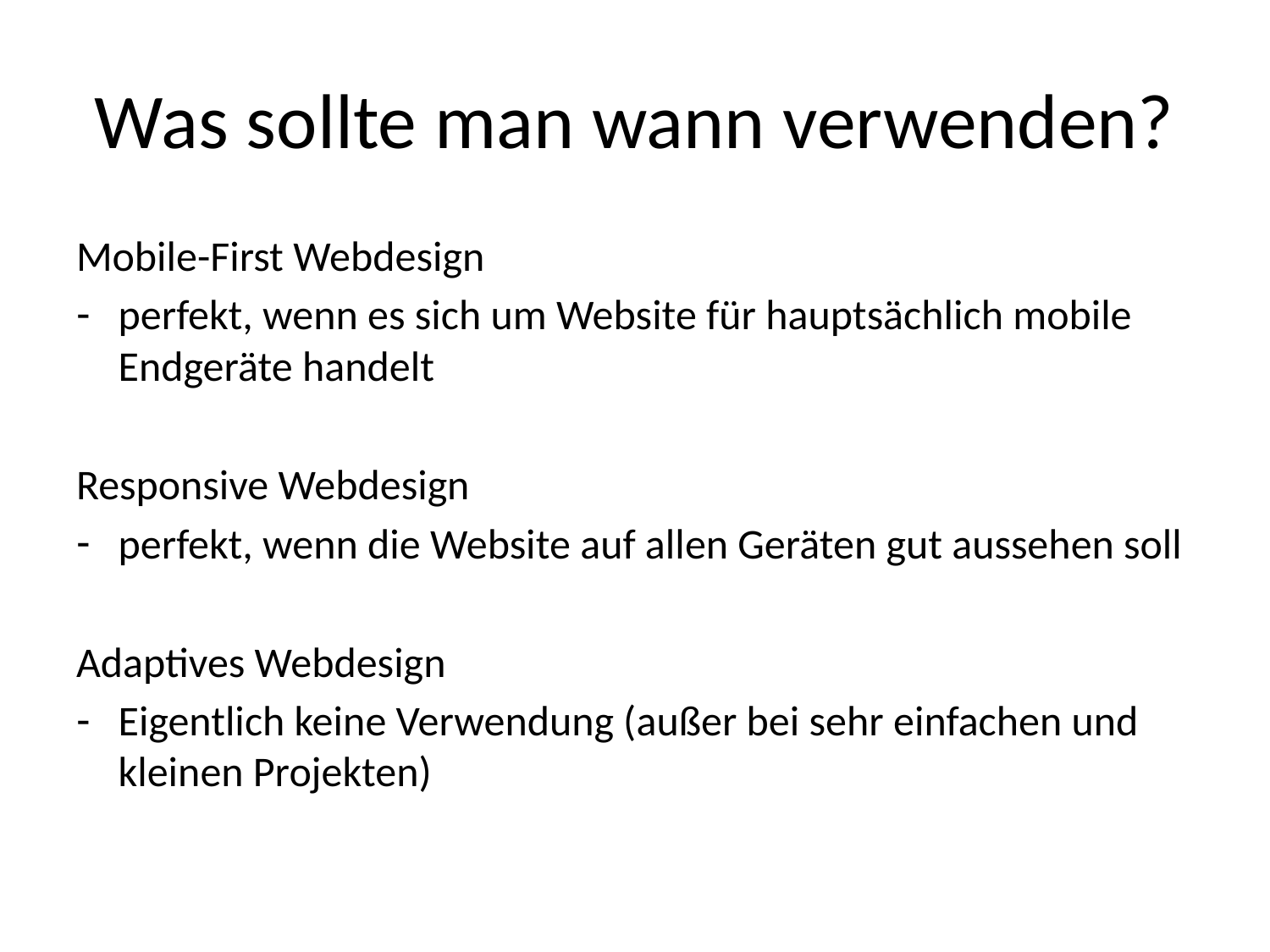

# Was sollte man wann verwenden?
Mobile-First Webdesign
perfekt, wenn es sich um Website für hauptsächlich mobile Endgeräte handelt

Responsive Webdesign
perfekt, wenn die Website auf allen Geräten gut aussehen soll

Adaptives Webdesign
Eigentlich keine Verwendung (außer bei sehr einfachen und kleinen Projekten)